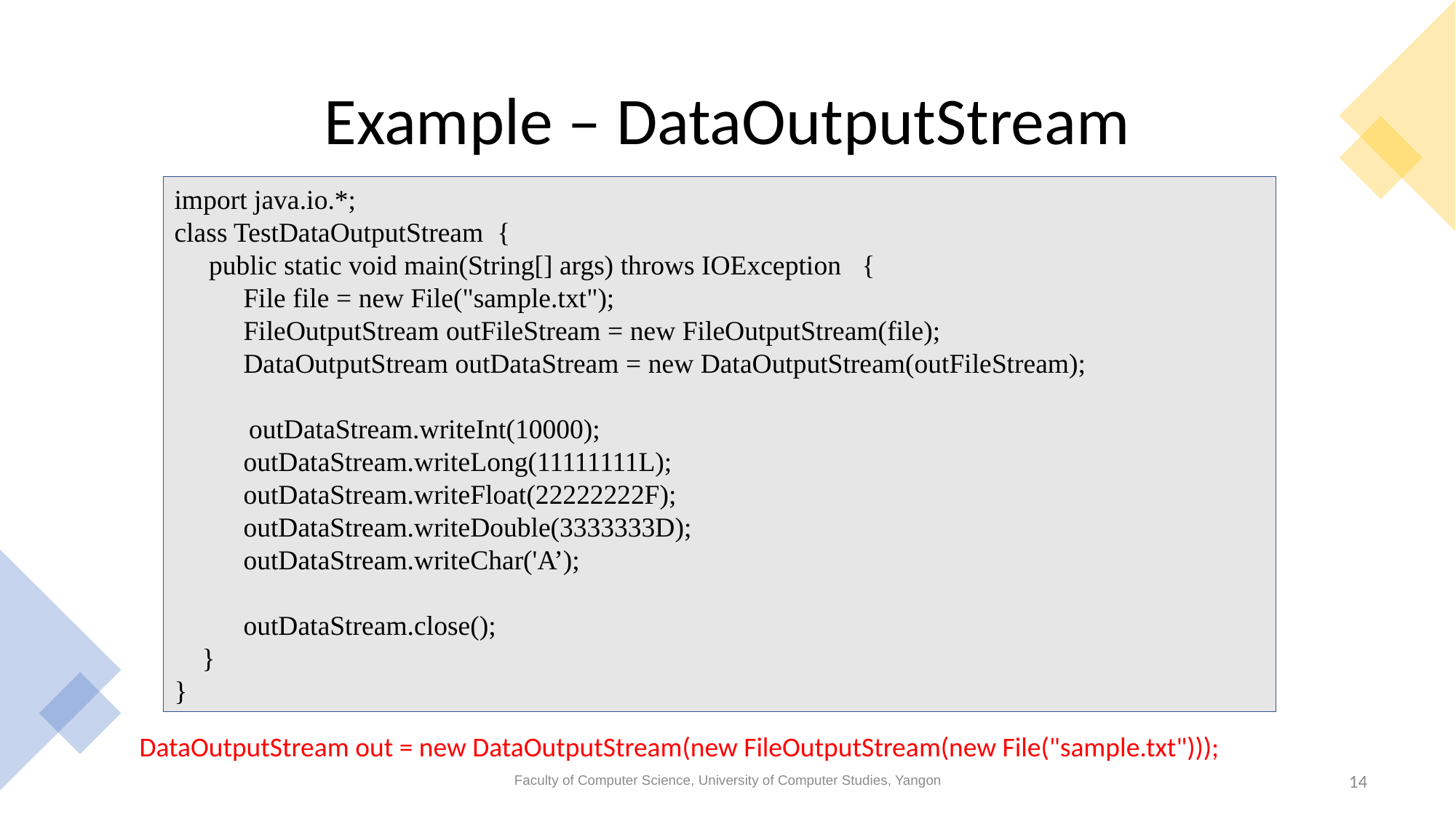

# Example – DataOutputStream
import java.io.*;
class TestDataOutputStream  {
     public static void main(String[] args) throws IOException   {
          File file = new File("sample.txt");
          FileOutputStream outFileStream = new FileOutputStream(file);
          DataOutputStream outDataStream = new DataOutputStream(outFileStream);

     outDataStream.writeInt(10000);
          outDataStream.writeLong(11111111L);
          outDataStream.writeFloat(22222222F);
          outDataStream.writeDouble(3333333D);
          outDataStream.writeChar('A’);

          outDataStream.close();
    }
}

DataOutputStream out = new DataOutputStream(new FileOutputStream(new File("sample.txt")));

Faculty of Computer Science, University of Computer Studies, Yangon
14